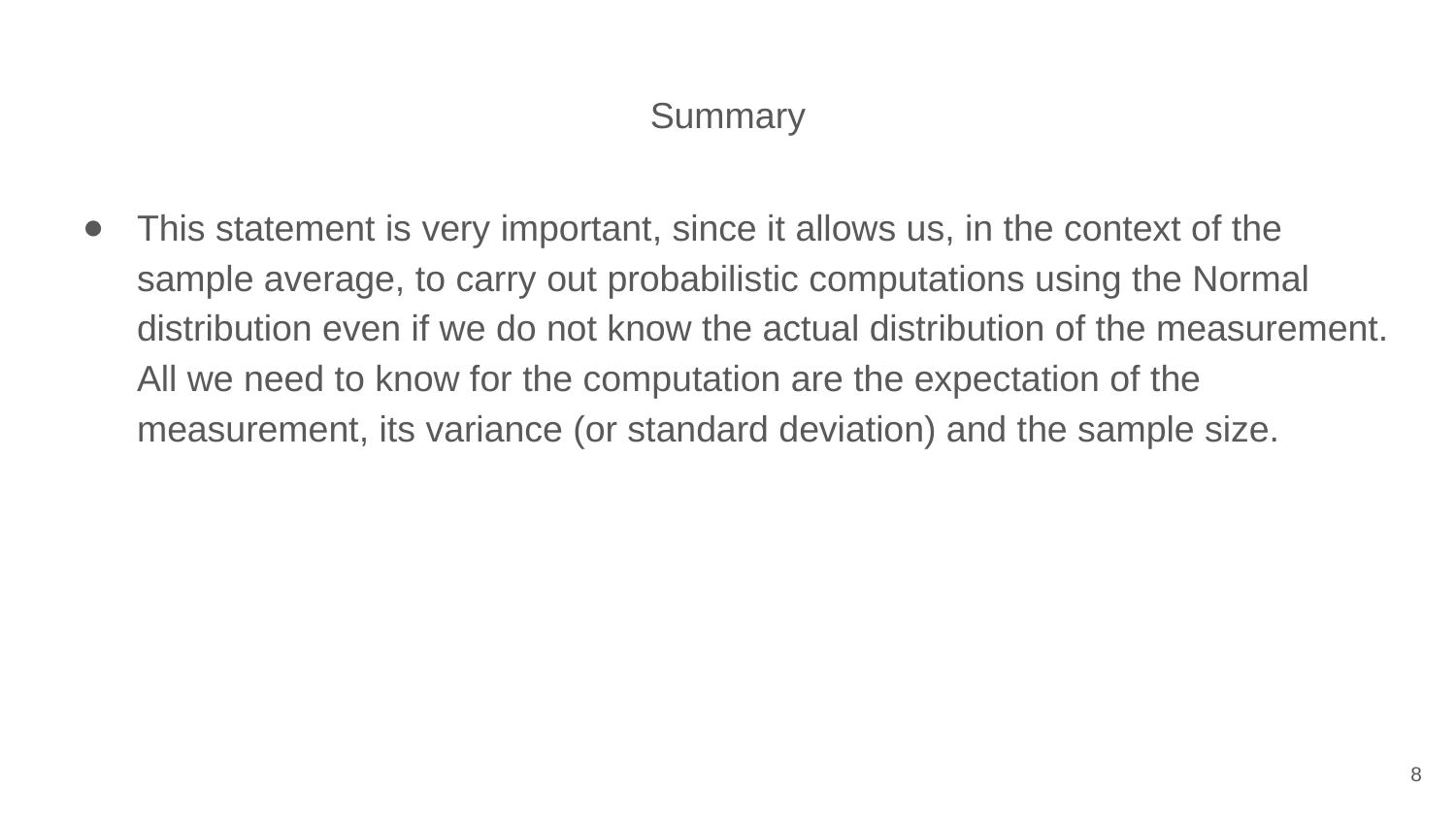

# Summary
This statement is very important, since it allows us, in the context of the sample average, to carry out probabilistic computations using the Normal distribution even if we do not know the actual distribution of the measurement. All we need to know for the computation are the expectation of the measurement, its variance (or standard deviation) and the sample size.

8